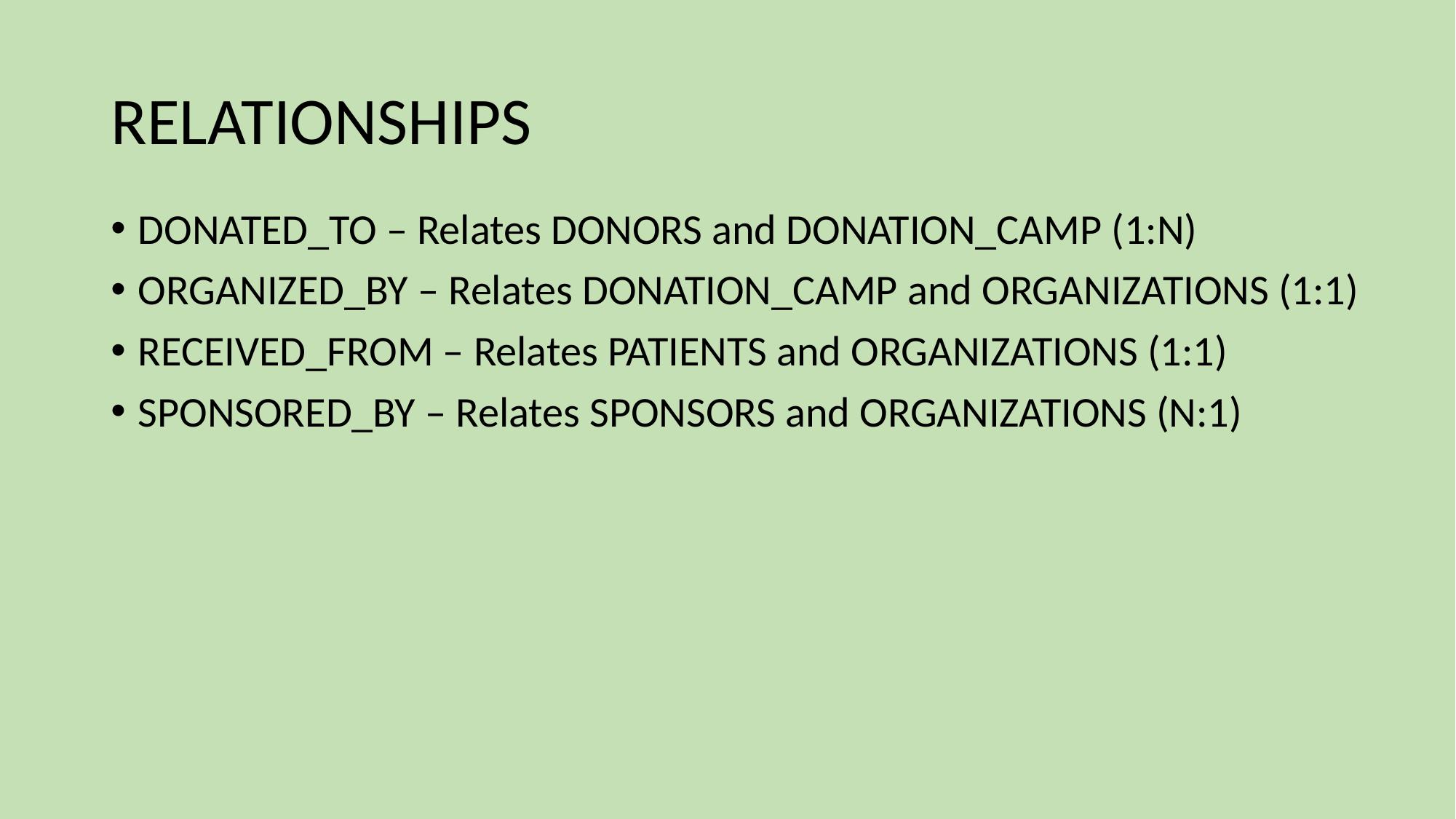

# RELATIONSHIPS
DONATED_TO – Relates DONORS and DONATION_CAMP (1:N)
ORGANIZED_BY – Relates DONATION_CAMP and ORGANIZATIONS (1:1)
RECEIVED_FROM – Relates PATIENTS and ORGANIZATIONS (1:1)
SPONSORED_BY – Relates SPONSORS and ORGANIZATIONS (N:1)